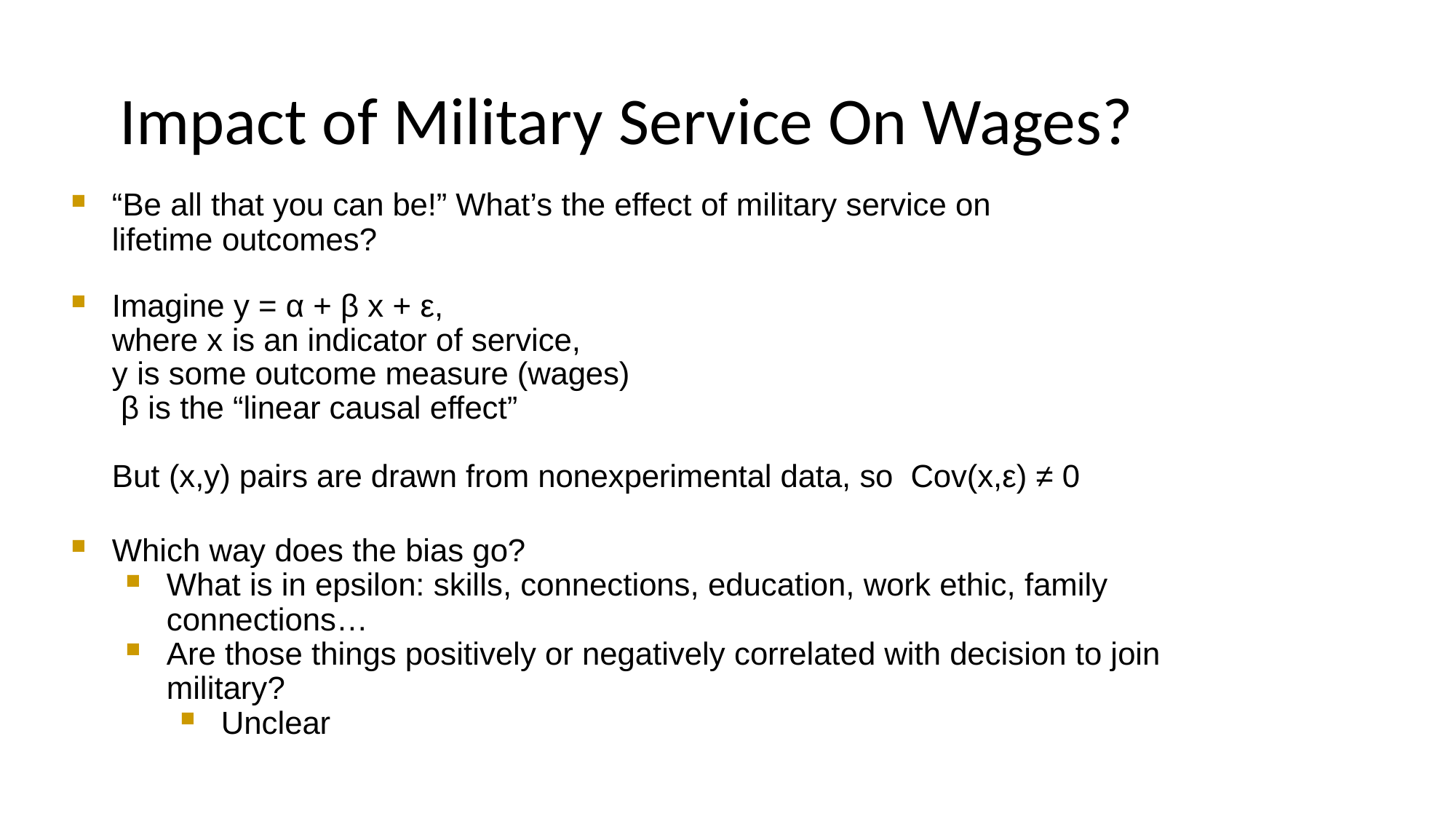

# Impact of Military Service On Wages?
“Be all that you can be!” What’s the effect of military service on
lifetime outcomes?

Imagine y = α + β x + ε,
where x is an indicator of service,
y is some outcome measure (wages)
 β is the “linear causal effect”

But (x,y) pairs are drawn from nonexperimental data, so  Cov(x,ε) ≠ 0

Which way does the bias go?
What is in epsilon: skills, connections, education, work ethic, family connections…
Are those things positively or negatively correlated with decision to join military?
Unclear